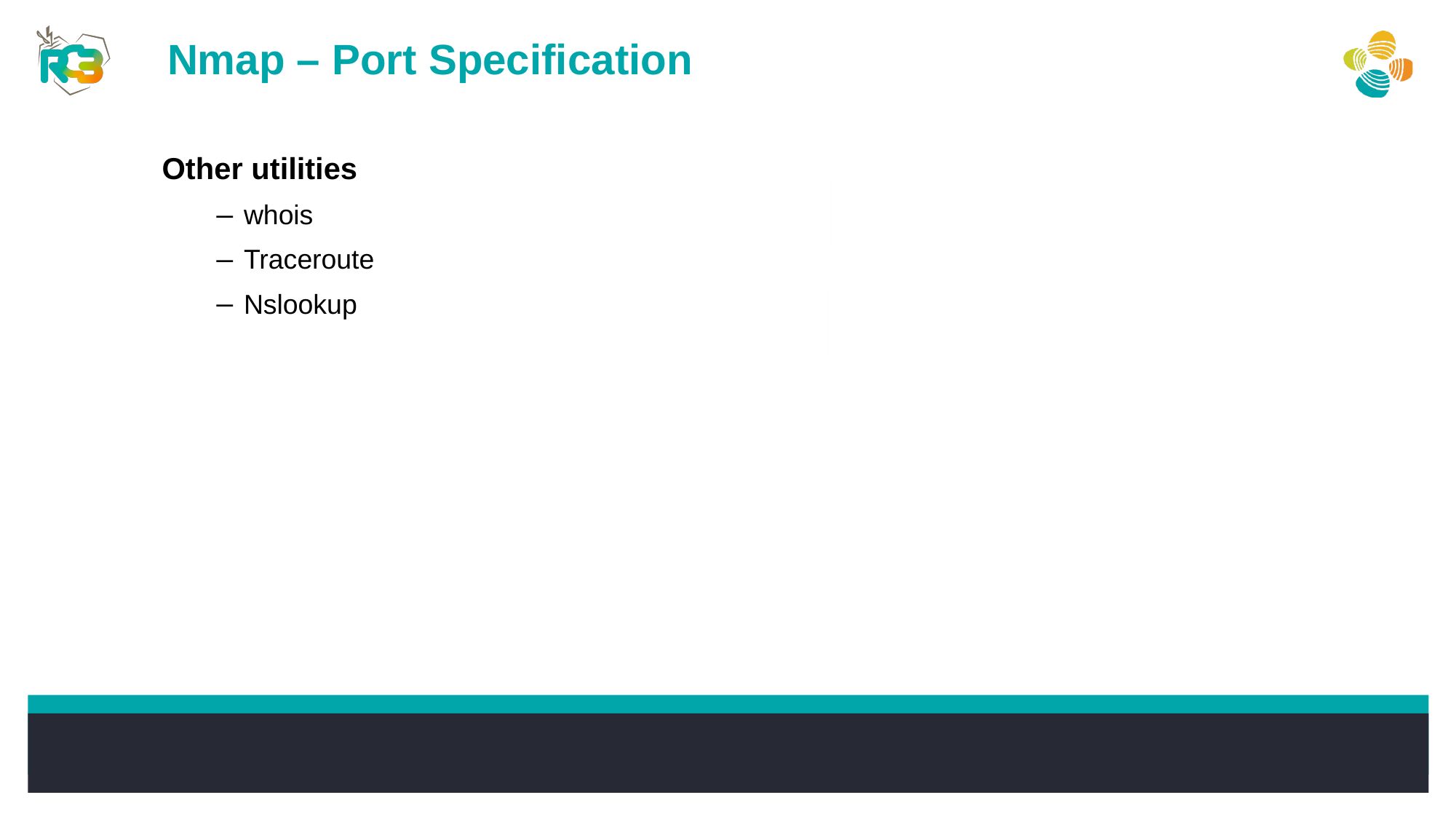

Nmap – Port Specification

Other utilities
whois
Traceroute
Nslookup